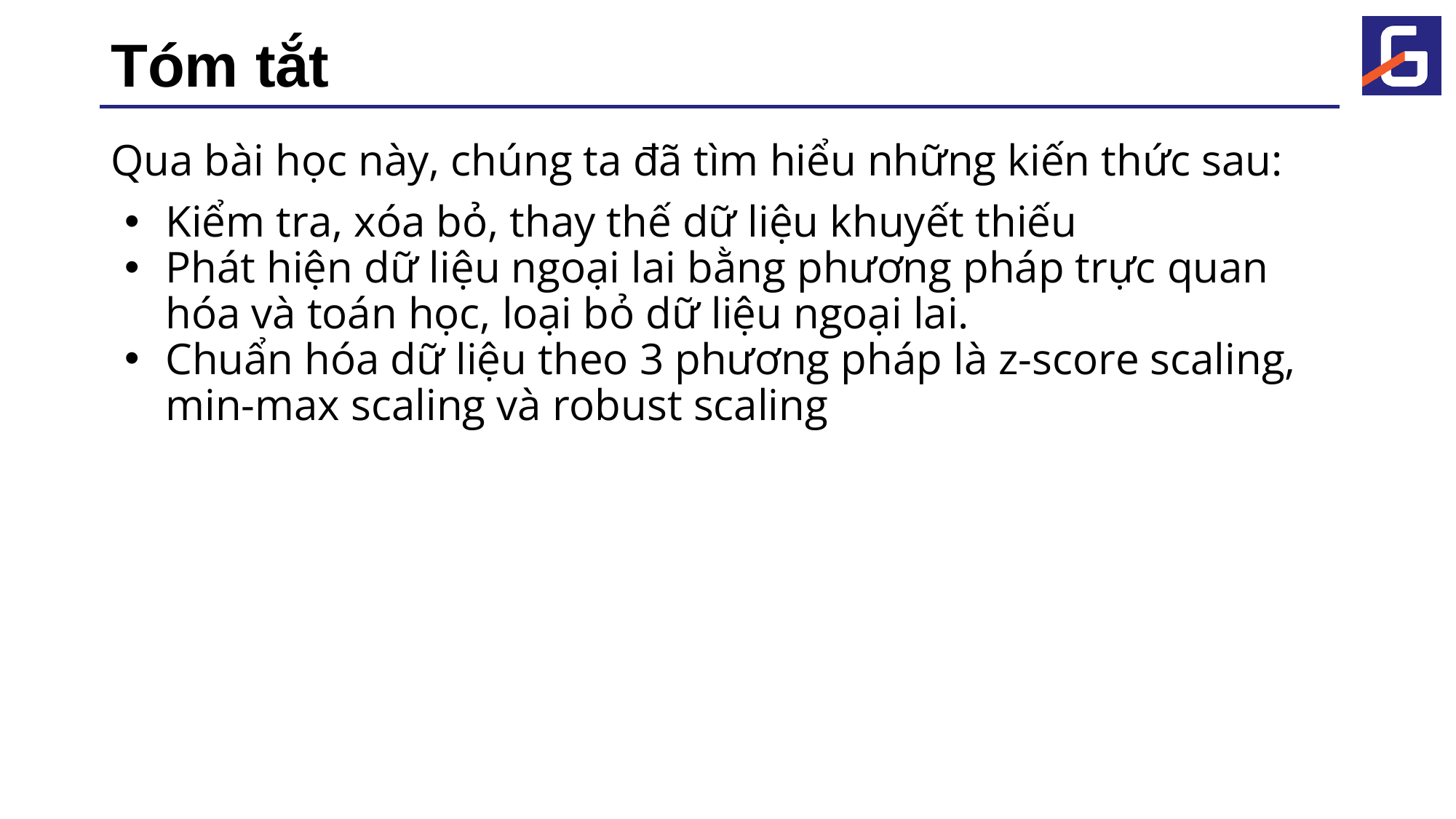

# Tóm tắt
Qua bài học này, chúng ta đã tìm hiểu những kiến thức sau:
Kiểm tra, xóa bỏ, thay thế dữ liệu khuyết thiếu
Phát hiện dữ liệu ngoại lai bằng phương pháp trực quan hóa và toán học, loại bỏ dữ liệu ngoại lai.
Chuẩn hóa dữ liệu theo 3 phương pháp là z-score scaling, min-max scaling và robust scaling